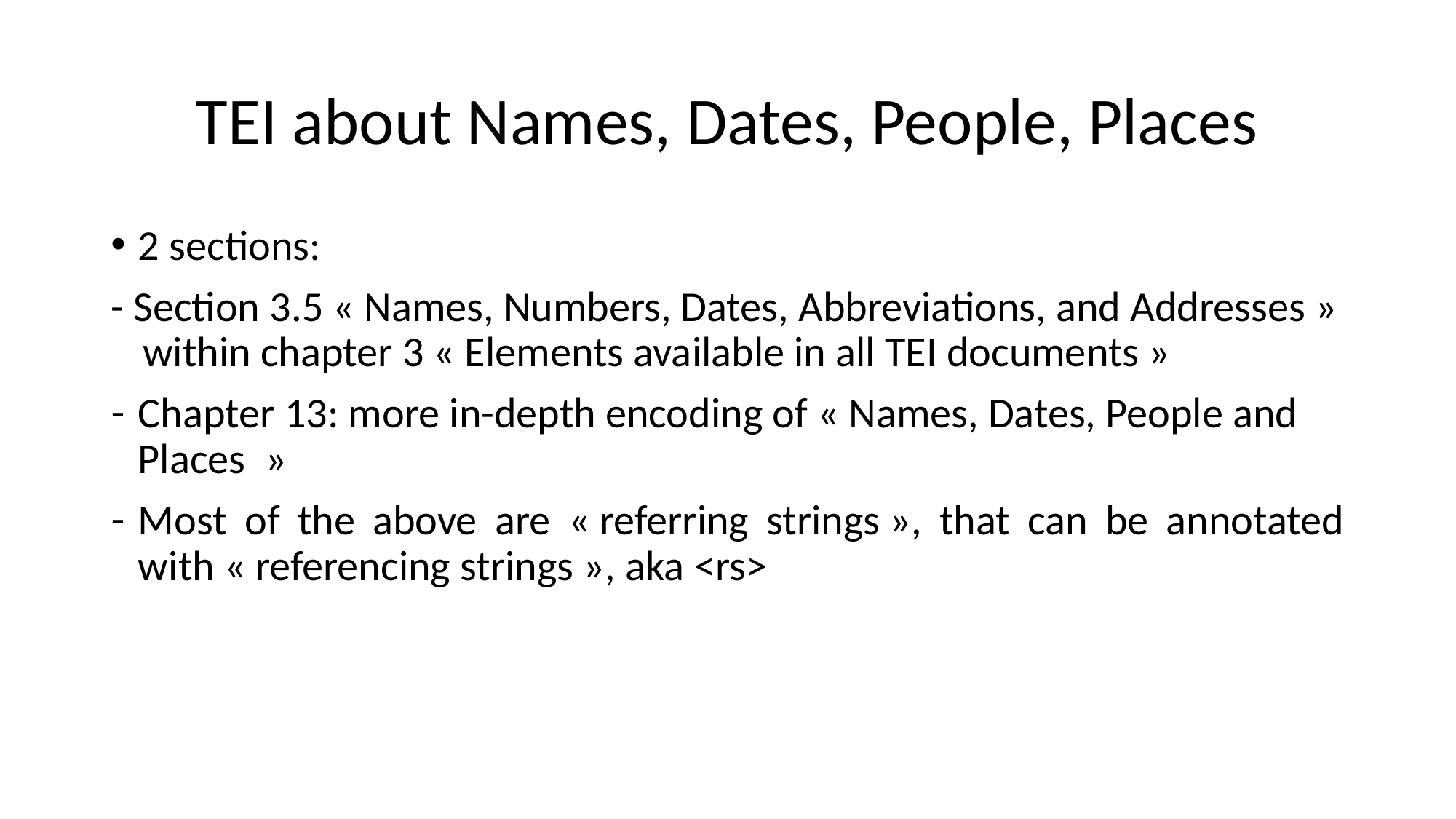

# TEI about Names, Dates, People, Places
2 sections:
- Section 3.5 « Names, Numbers, Dates, Abbreviations, and Addresses » within chapter 3 « Elements available in all TEI documents »
Chapter 13: more in-depth encoding of « Names, Dates, People and Places  »
Most of the above are « referring strings », that can be annotated with « referencing strings », aka <rs>